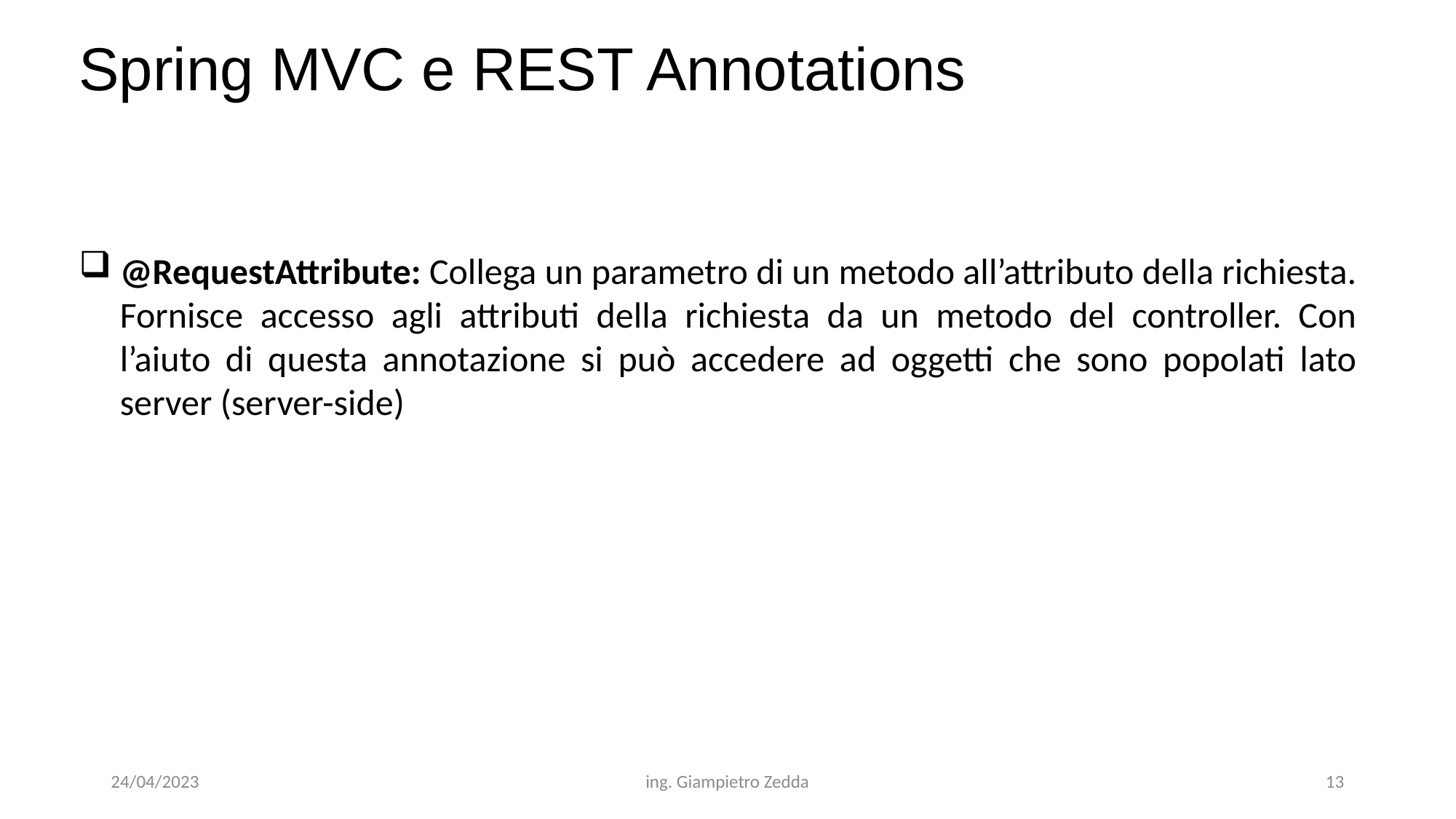

Spring MVC e REST Annotations
@RequestAttribute: Collega un parametro di un metodo all’attributo della richiesta. Fornisce accesso agli attributi della richiesta da un metodo del controller. Con l’aiuto di questa annotazione si può accedere ad oggetti che sono popolati lato server (server-side)
24/04/2023
ing. Giampietro Zedda
13